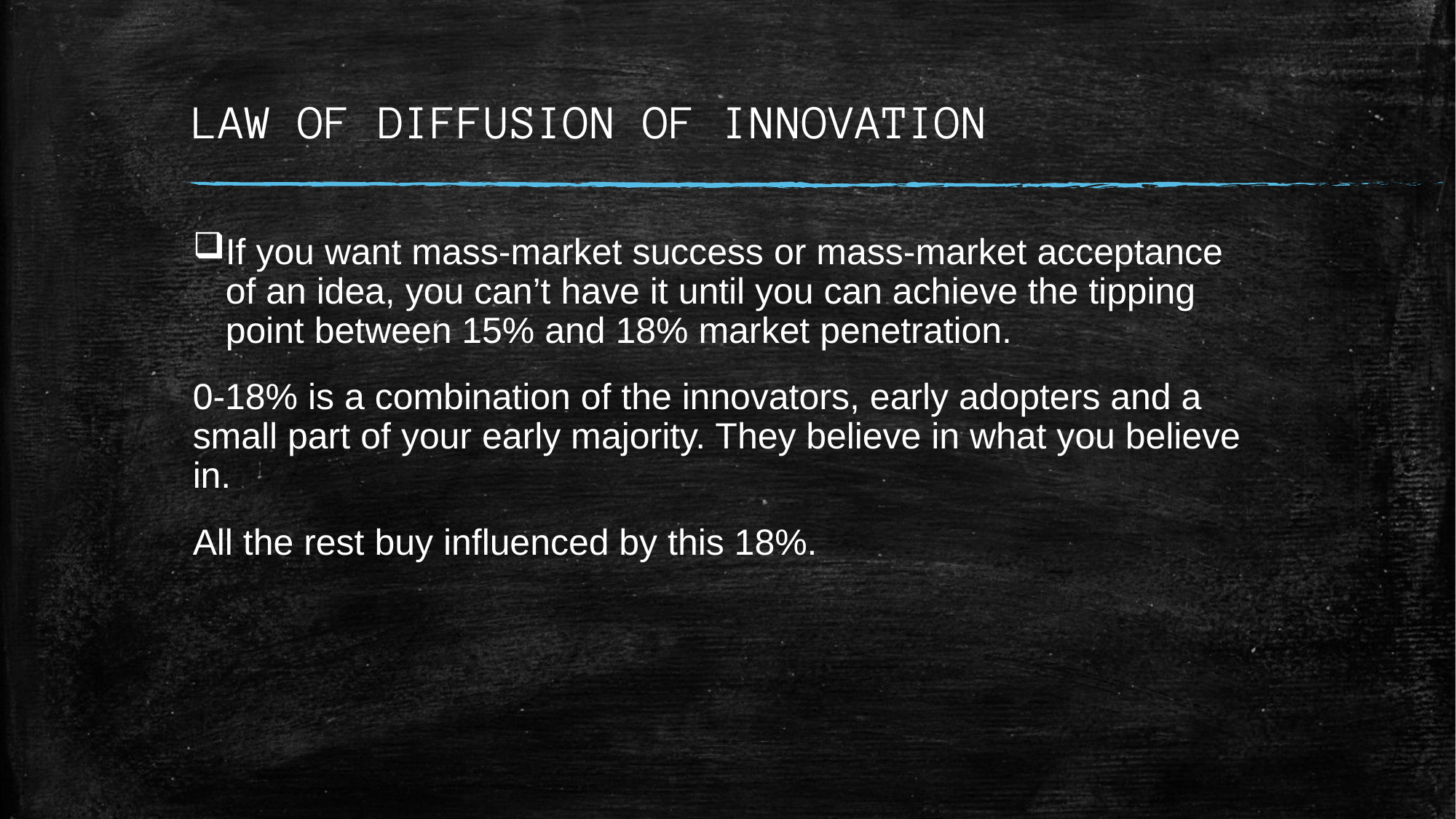

# LAW OF DIFFUSION OF INNOVATION
If you want mass-market success or mass-market acceptance of an idea, you can’t have it until you can achieve the tipping point between 15% and 18% market penetration.
0-18% is a combination of the innovators, early adopters and a small part of your early majority. They believe in what you believe in.
All the rest buy influenced by this 18%.